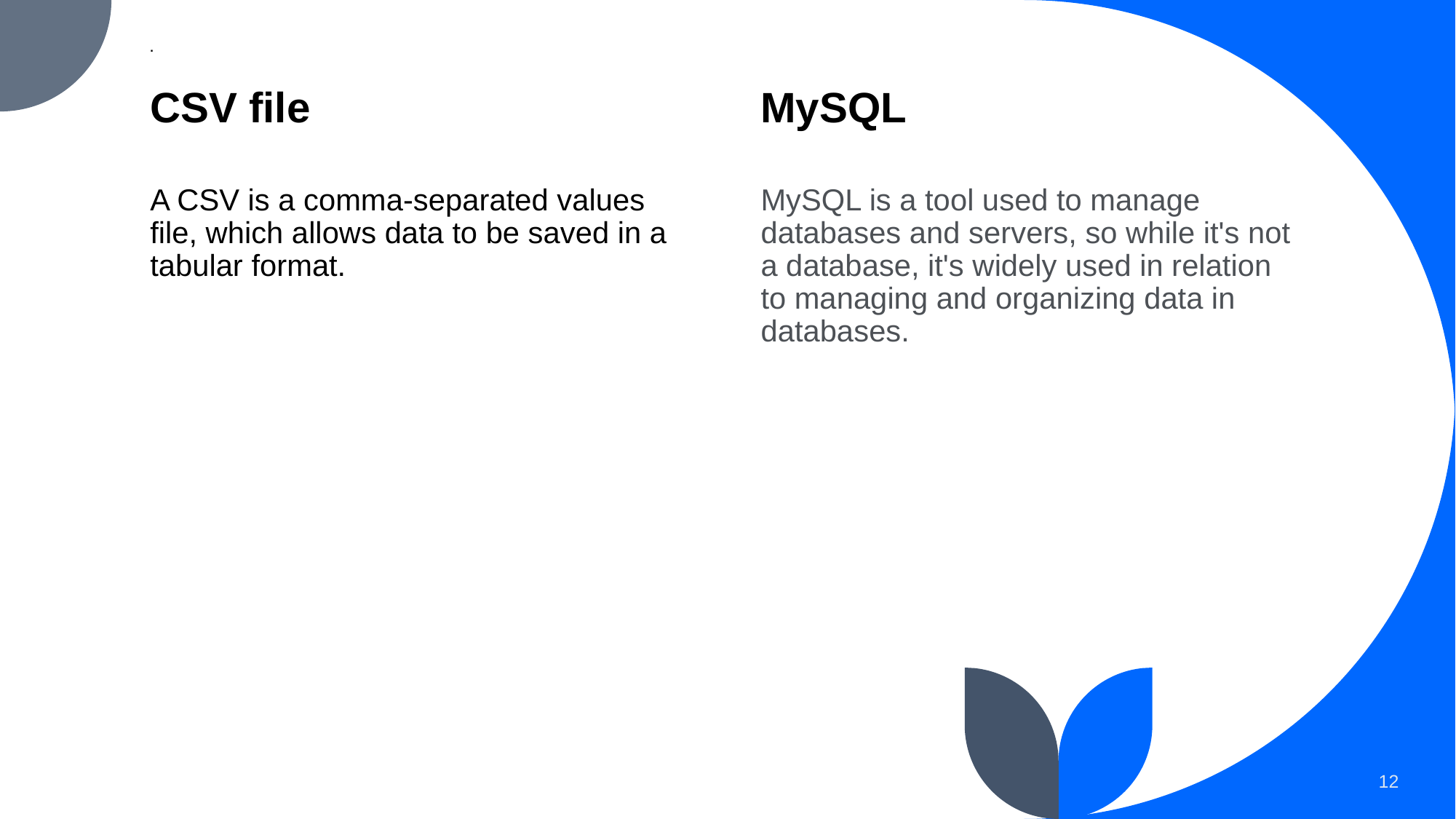

# .
CSV file
MySQL
A CSV is a comma-separated values file, which allows data to be saved in a tabular format.
MySQL is a tool used to manage databases and servers, so while it's not a database, it's widely used in relation to managing and organizing data in databases.
12